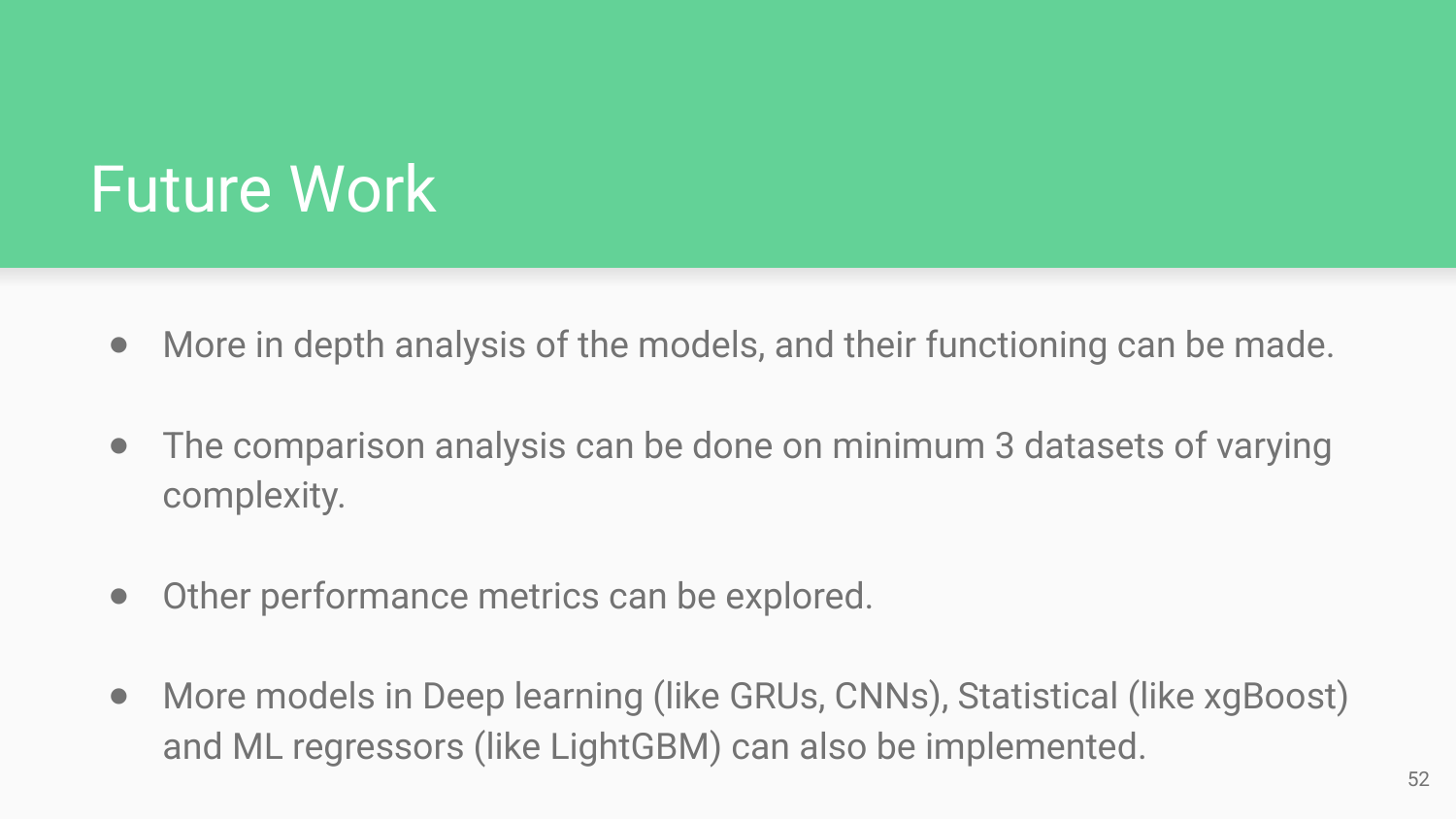

# Future Work
More in depth analysis of the models, and their functioning can be made.

The comparison analysis can be done on minimum 3 datasets of varying complexity.

Other performance metrics can be explored.

More models in Deep learning (like GRUs, CNNs), Statistical (like xgBoost) and ML regressors (like LightGBM) can also be implemented.

52